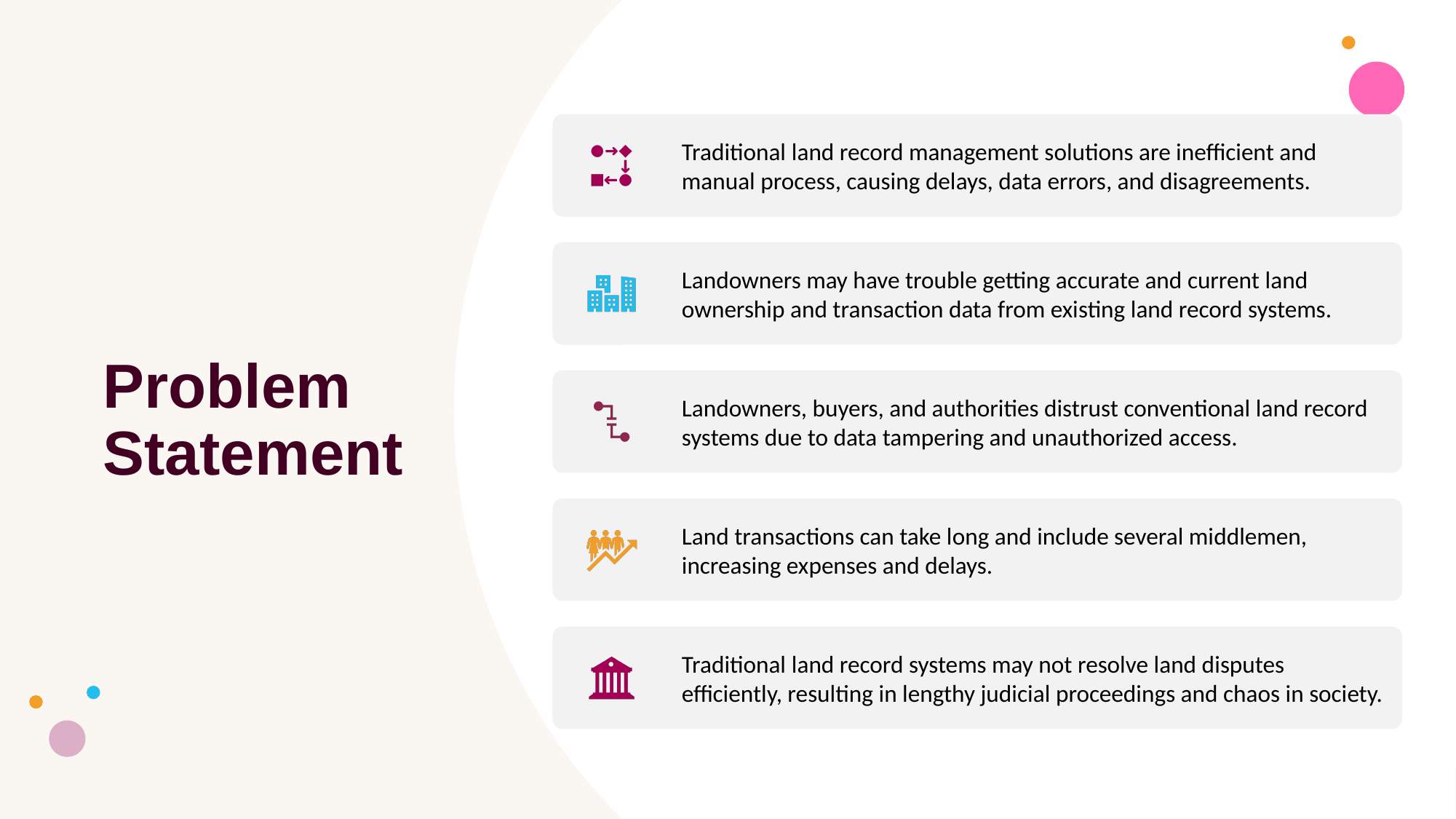

# Problem Statement
Traditional land record management solutions are inefficient and manual process, causing delays, data errors, and disagreements.
Landowners may have trouble getting accurate and current land ownership and transaction data from existing land record systems.
Landowners, buyers, and authorities distrust conventional land record systems due to data tampering and unauthorized access.
Land transactions can take long and include several middlemen, increasing expenses and delays.
Traditional land record systems may not resolve land disputes efficiently, resulting in lengthy judicial proceedings and chaos in society.